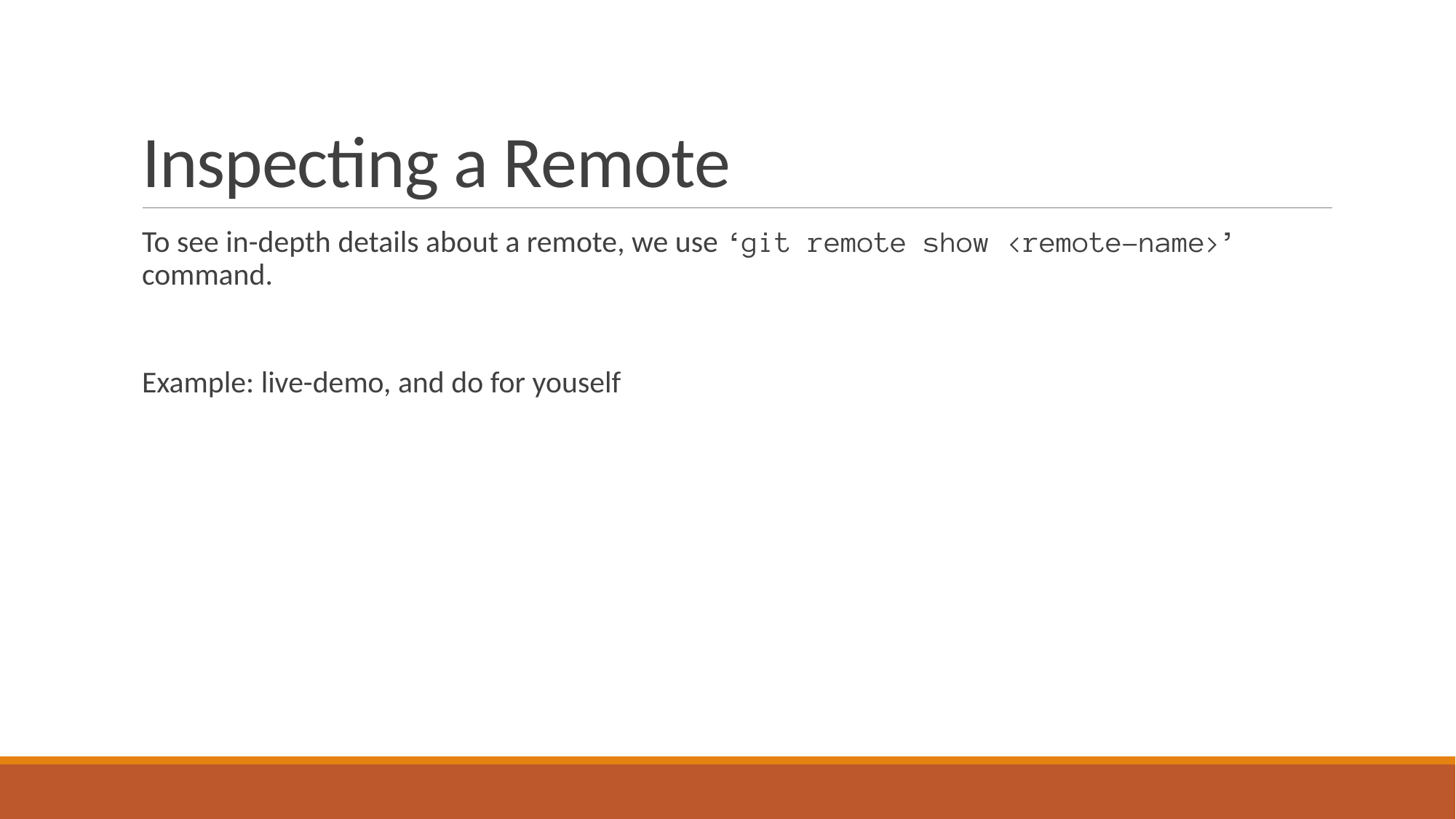

# Inspecting a Remote
To see in-depth details about a remote, we use ‘git remote show <remote-name>’ command.

Example: live-demo, and do for youself